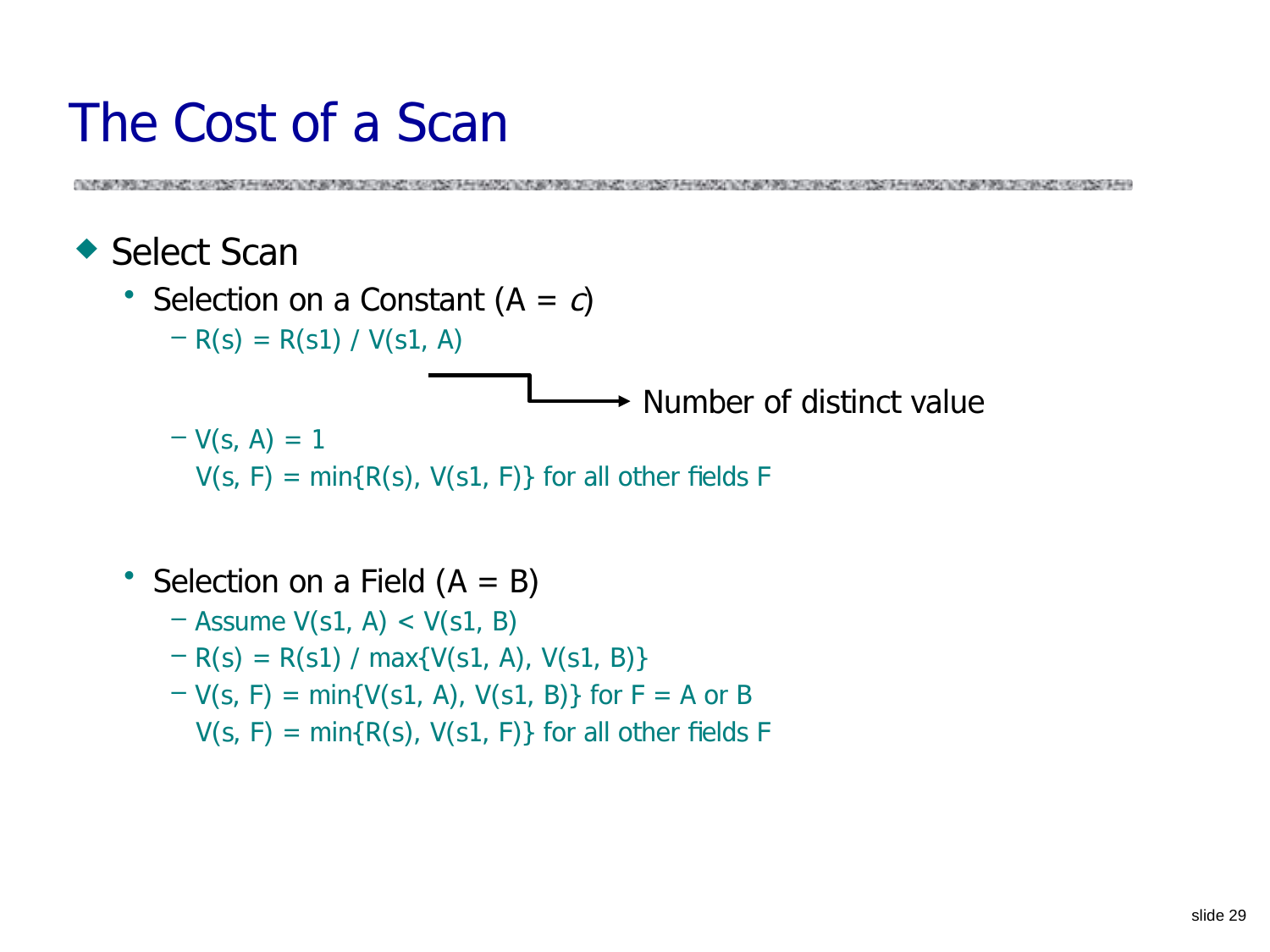

# The Cost of a Scan
Select Scan
Selection on a Constant (A = c)
R(s) = R(s1) / V(s1, A)

V(s, A) = 1
   V(s, F) = min{R(s), V(s1, F)} for all other fields F

Selection on a Field (A = B)
Assume V(s1, A) < V(s1, B)
R(s) = R(s1) / max{V(s1, A), V(s1, B)}
V(s, F) = min{V(s1, A), V(s1, B)} for F = A or B
   V(s, F) = min{R(s), V(s1, F)} for all other fields F
Number of distinct value
slide 29